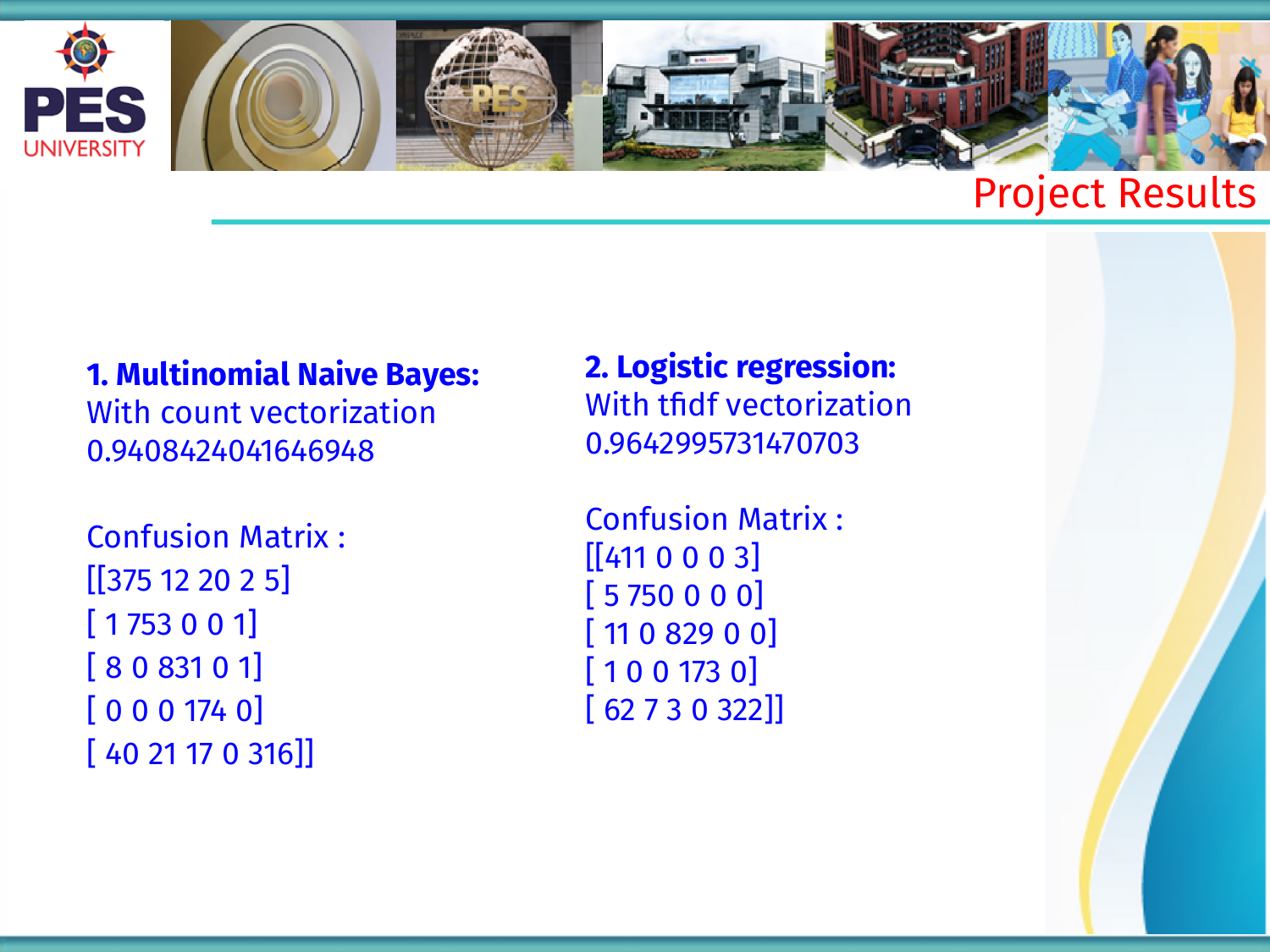

Project Results

2. Logistic regression:
With tfidf vectorization
0.9642995731470703

Confusion Matrix :
[[411 0 0 0 3]
[ 5 750 0 0 0]
[ 11 0 829 0 0]
[ 1 0 0 173 0]
[ 62 7 3 0 322]]

1. Multinomial Naive Bayes:
With count vectorization
0.9408424041646948

Confusion Matrix :
[[375 12 20 2 5]
[ 1 753 0 0 1]
[ 8 0 831 0 1]
[ 0 0 0 174 0]
[ 40 21 17 0 316]]